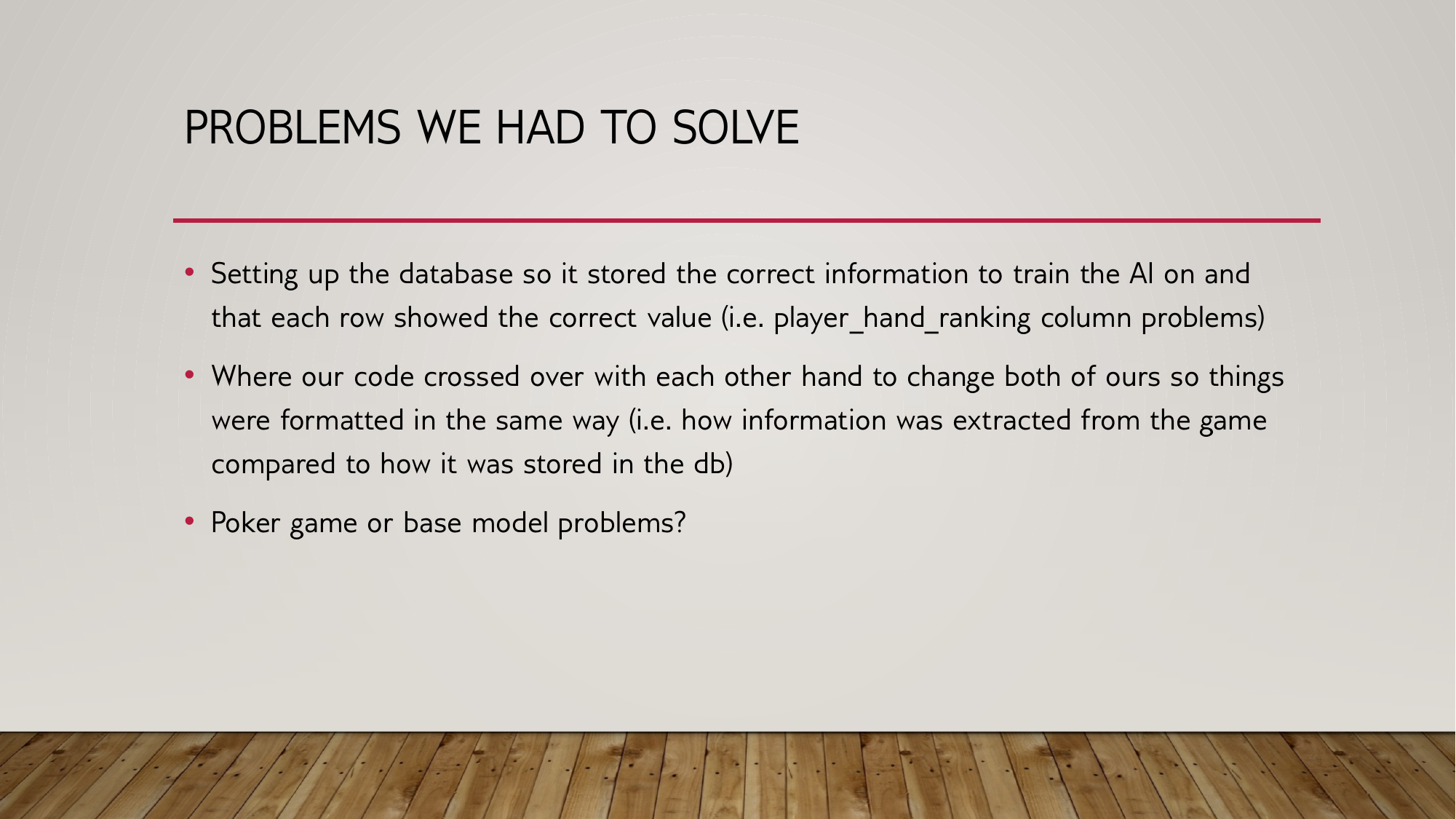

# Problems we had to solve
Setting up the database so it stored the correct information to train the AI on and that each row showed the correct value (i.e. player_hand_ranking column problems)
Where our code crossed over with each other hand to change both of ours so things were formatted in the same way (i.e. how information was extracted from the game compared to how it was stored in the db)
Poker game or base model problems?